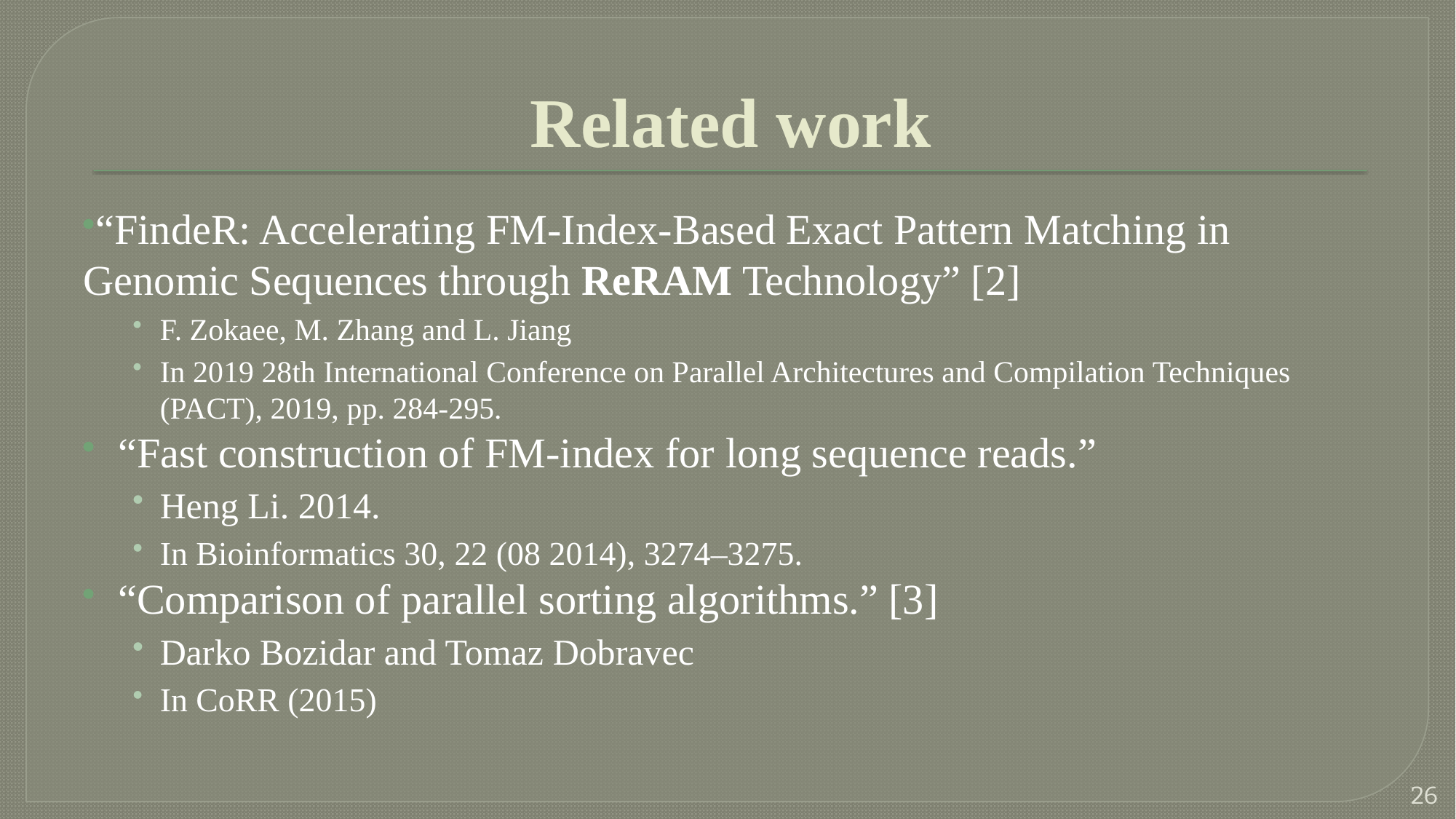

# Related work
“FindeR: Accelerating FM-Index-Based Exact Pattern Matching in Genomic Sequences through ReRAM Technology” [2]
F. Zokaee, M. Zhang and L. Jiang
In 2019 28th International Conference on Parallel Architectures and Compilation Techniques (PACT), 2019, pp. 284-295.
“Fast construction of FM-index for long sequence reads.”
Heng Li. 2014.
In Bioinformatics 30, 22 (08 2014), 3274–3275.
“Comparison of parallel sorting algorithms.” [3]
Darko Bozidar and Tomaz Dobravec
In CoRR (2015)
26